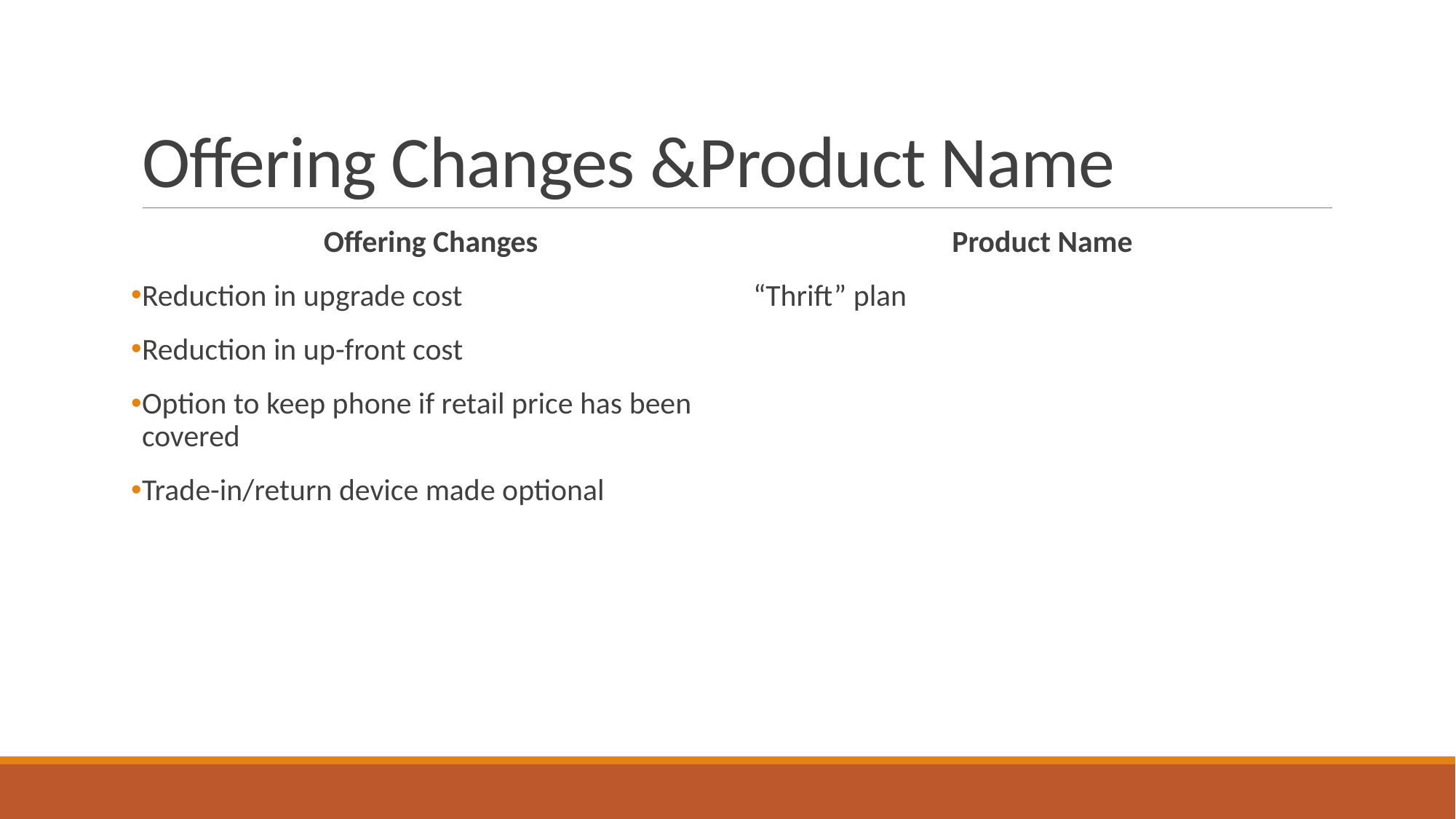

# Offering Changes &Product Name
Offering Changes
Reduction in upgrade cost
Reduction in up-front cost
Option to keep phone if retail price has been covered
Trade-in/return device made optional

Product Name
“Thrift” plan